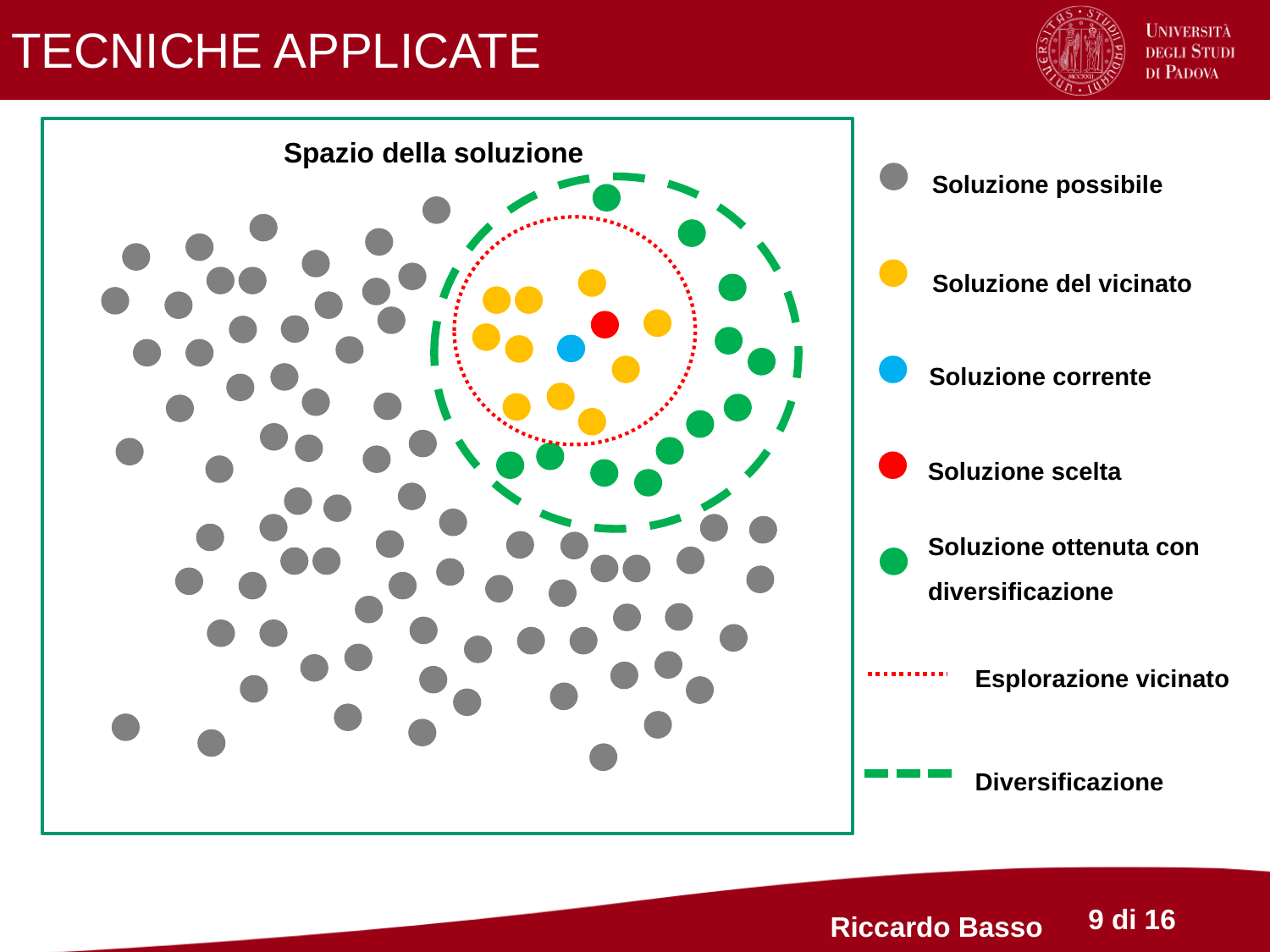

TECNICHE APPLICATE
Spazio della soluzione

Soluzione possibile

Soluzione del vicinato

Soluzione corrente

Soluzione scelta

Soluzione ottenuta con  diversificazione

Esplorazione vicinato

Diversificazione

Riccardo Basso
9 di 16